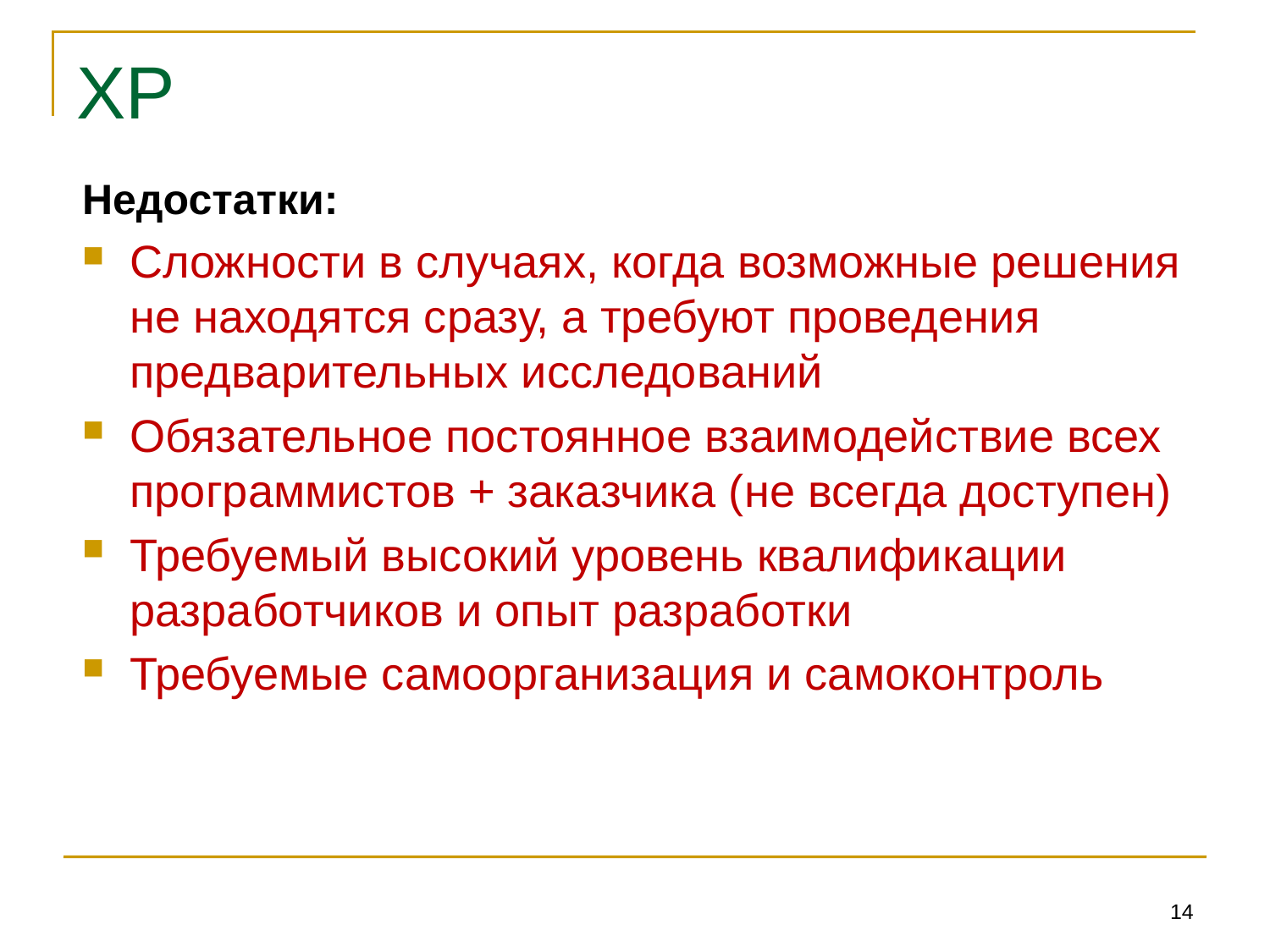

# XP
Недостатки:
Сложности в случаях, когда возможные решения не находятся сразу, а требуют проведения предварительных исследований
Обязательное постоянное взаимодействие всех программистов + заказчика (не всегда доступен)
Требуемый высокий уровень квалификации разработчиков и опыт разработки
Требуемые самоорганизация и самоконтроль

14